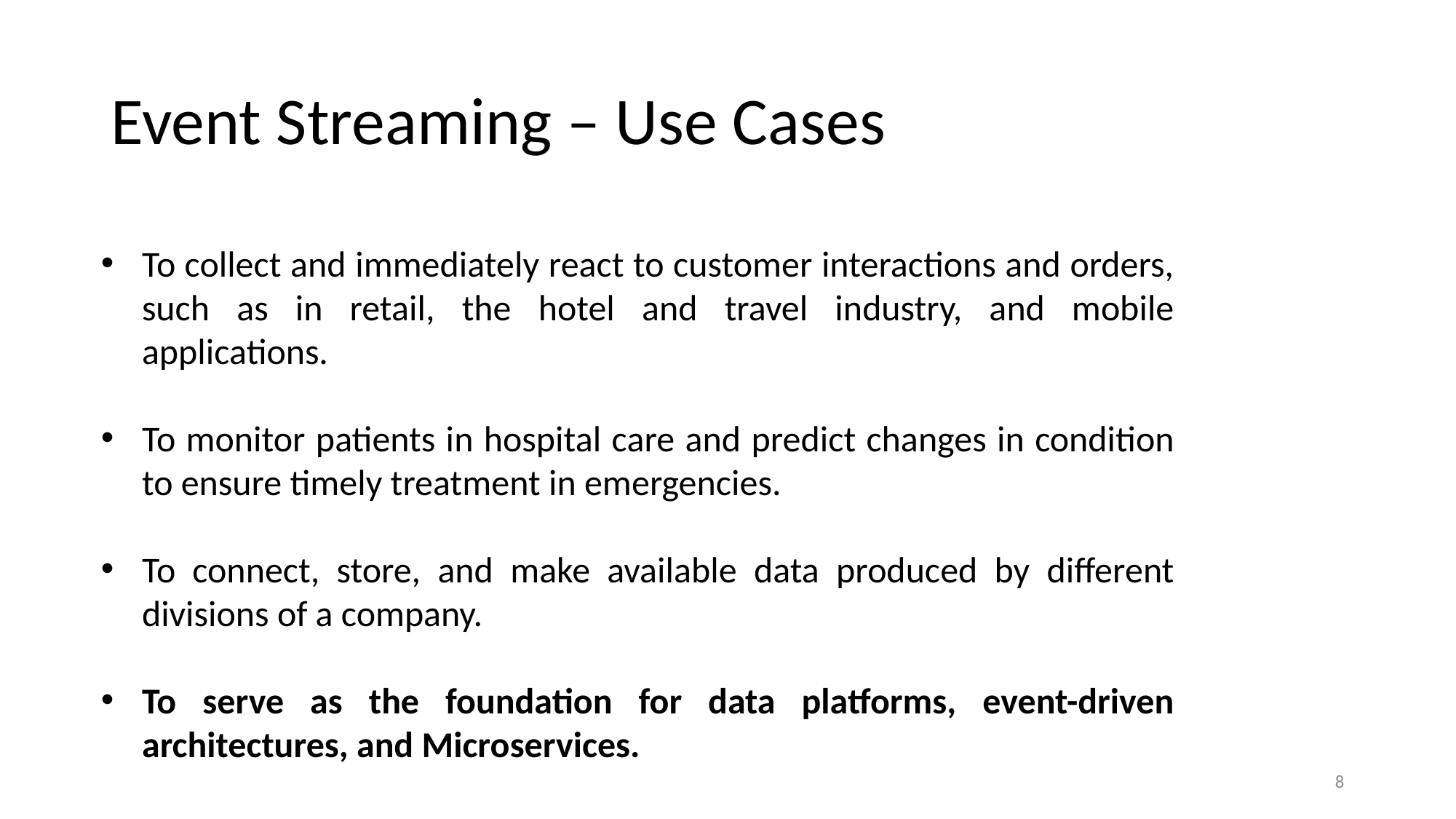

# Event Streaming – Use Cases

To collect and immediately react to customer interactions and orders, such as in retail, the hotel and travel industry, and mobile applications.

To monitor patients in hospital care and predict changes in condition to ensure timely treatment in emergencies.

To connect, store, and make available data produced by different divisions of a company.

To serve as the foundation for data platforms, event-driven architectures, and Microservices.
8